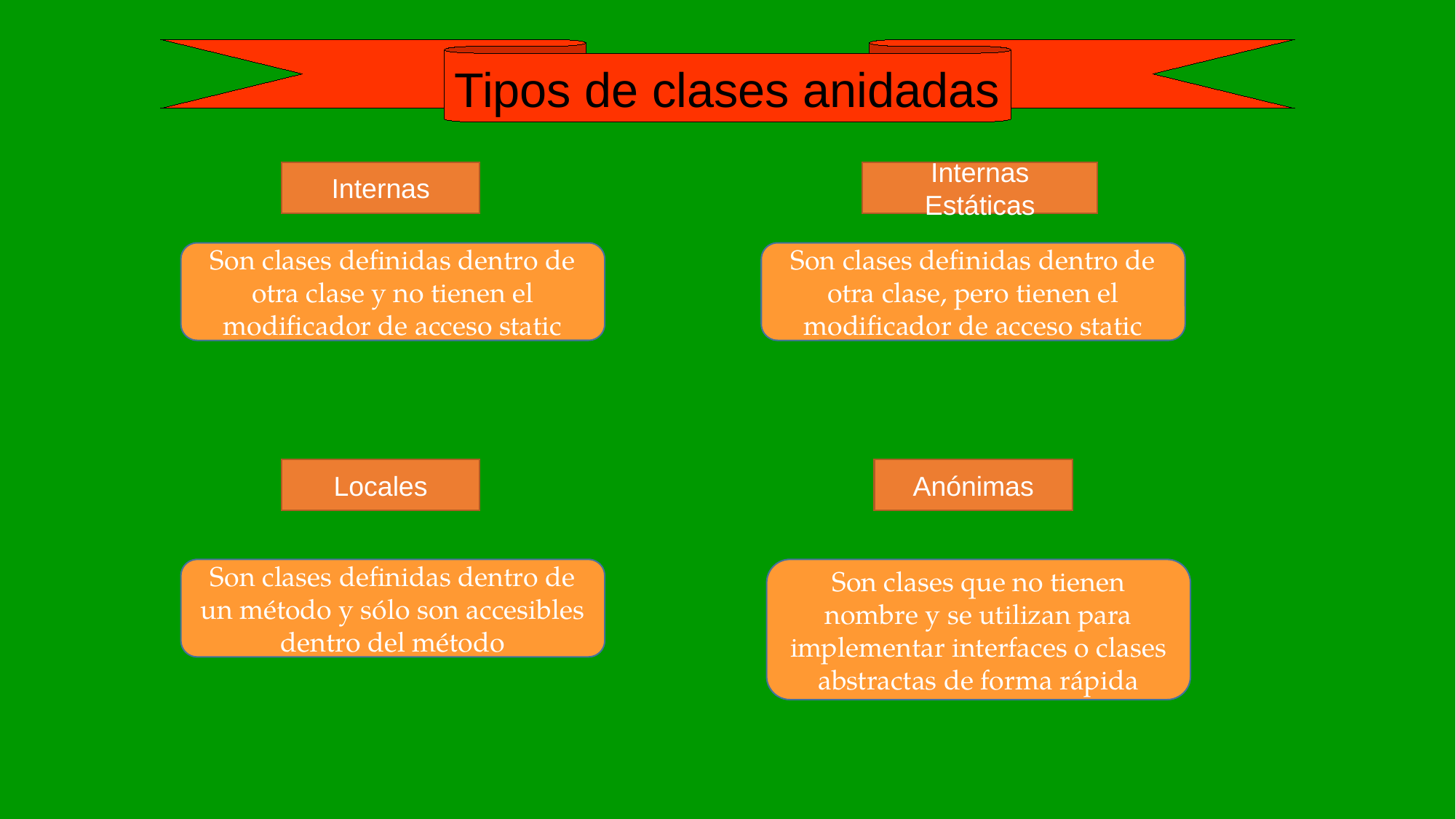

Tipos de clases anidadas
Internas
Internas Estáticas
Son clases definidas dentro de otra clase y no tienen el modificador de acceso static
Son clases definidas dentro de otra clase, pero tienen el modificador de acceso static
Locales
Anónimas
Son clases definidas dentro de un método y sólo son accesibles dentro del método
Son clases que no tienen nombre y se utilizan para implementar interfaces o clases abstractas de forma rápida